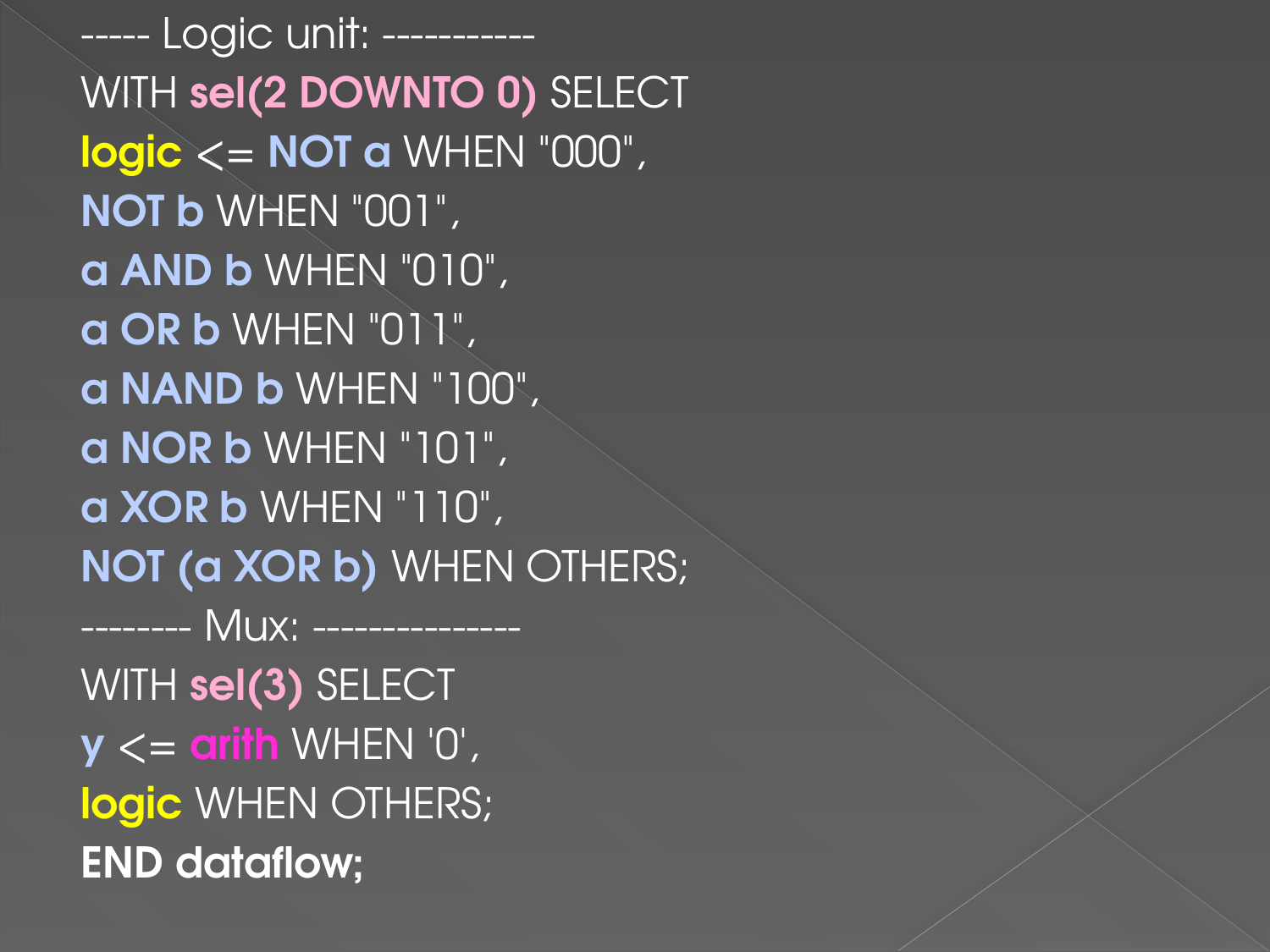

----- Logic unit: -----------
WITH sel(2 DOWNTO 0) SELECT
logic <= NOT a WHEN "000",
NOT b WHEN "001",
a AND b WHEN "010",
a OR b WHEN "011",
a NAND b WHEN "100",
a NOR b WHEN "101",
a XOR b WHEN "110",
NOT (a XOR b) WHEN OTHERS;
-------- Mux: ---------------
WITH sel(3) SELECT
y <= arith WHEN '0',
logic WHEN OTHERS;
END dataflow;